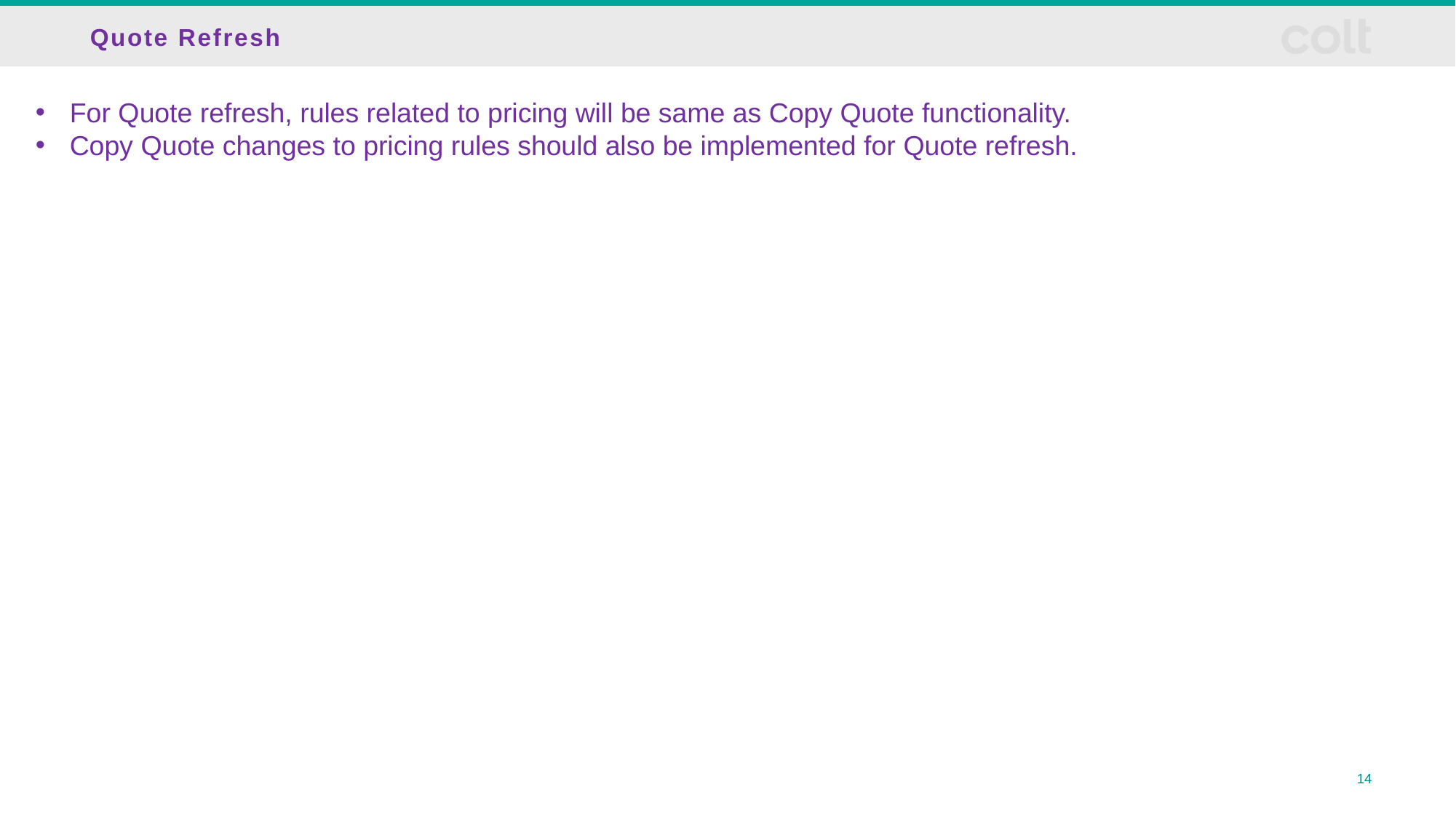

# Quote Refresh
For Quote refresh, rules related to pricing will be same as Copy Quote functionality.
Copy Quote changes to pricing rules should also be implemented for Quote refresh.
14